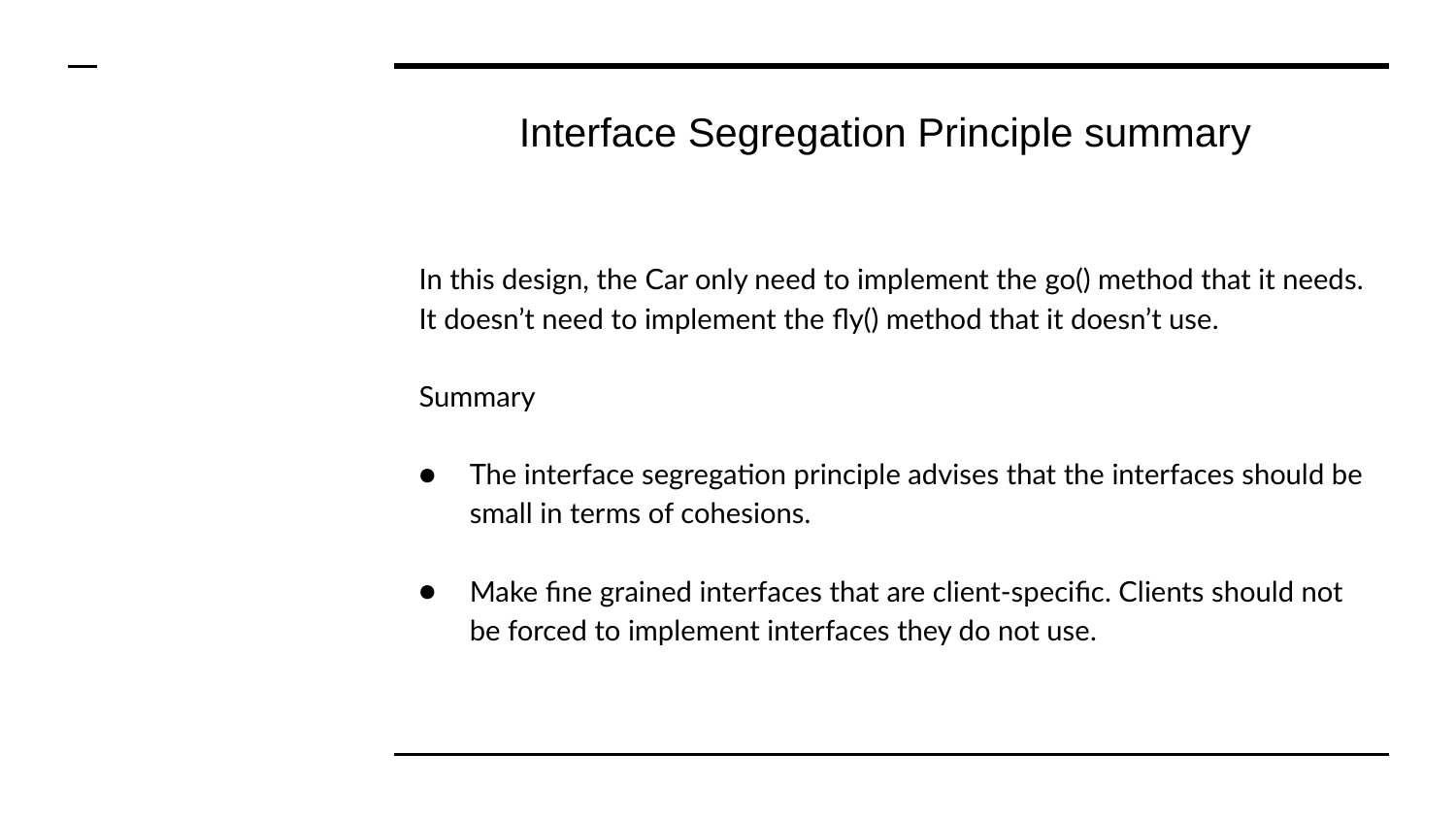

# Interface Segregation Principle summary

In this design, the Car only need to implement the go() method that it needs. It doesn’t need to implement the fly() method that it doesn’t use.

Summary

The interface segregation principle advises that the interfaces should be small in terms of cohesions.

Make fine grained interfaces that are client-specific. Clients should not be forced to implement interfaces they do not use.